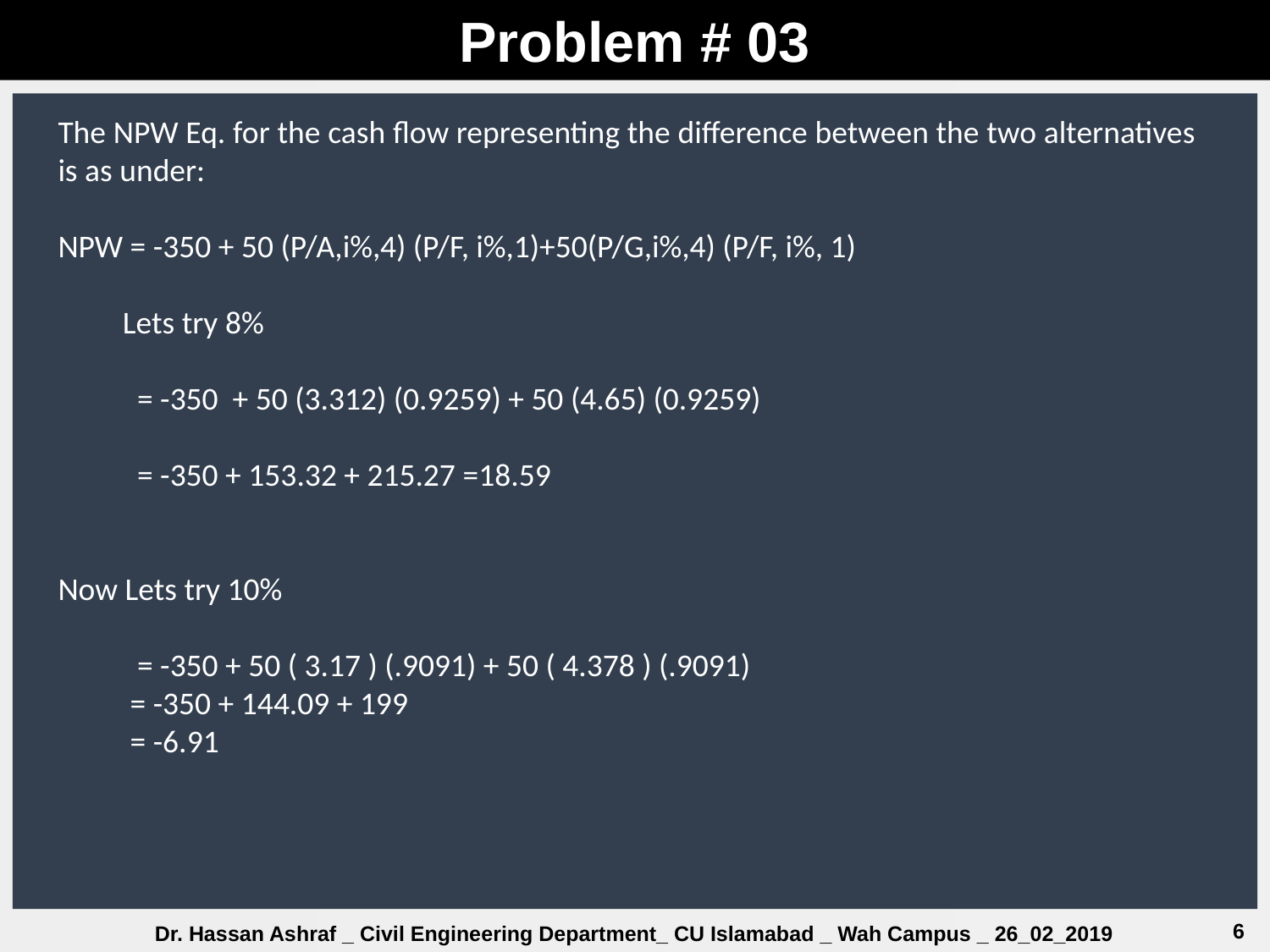

Problem # 03

The NPW Eq. for the cash flow representing the difference between the two alternatives is as under:

NPW = -350 + 50 (P/A,i%,4) (P/F, i%,1)+50(P/G,i%,4) (P/F, i%, 1)

         Lets try 8%

           = -350  + 50 (3.312) (0.9259) + 50 (4.65) (0.9259)

           = -350 + 153.32 + 215.27 =18.59

Now Lets try 10%

           = -350 + 50 ( 3.17 ) (.9091) + 50 ( 4.378 ) (.9091)
          = -350 + 144.09 + 199
          = -6.91

6
Dr. Hassan Ashraf _ Civil Engineering Department_ CU Islamabad _ Wah Campus _ 26_02_2019